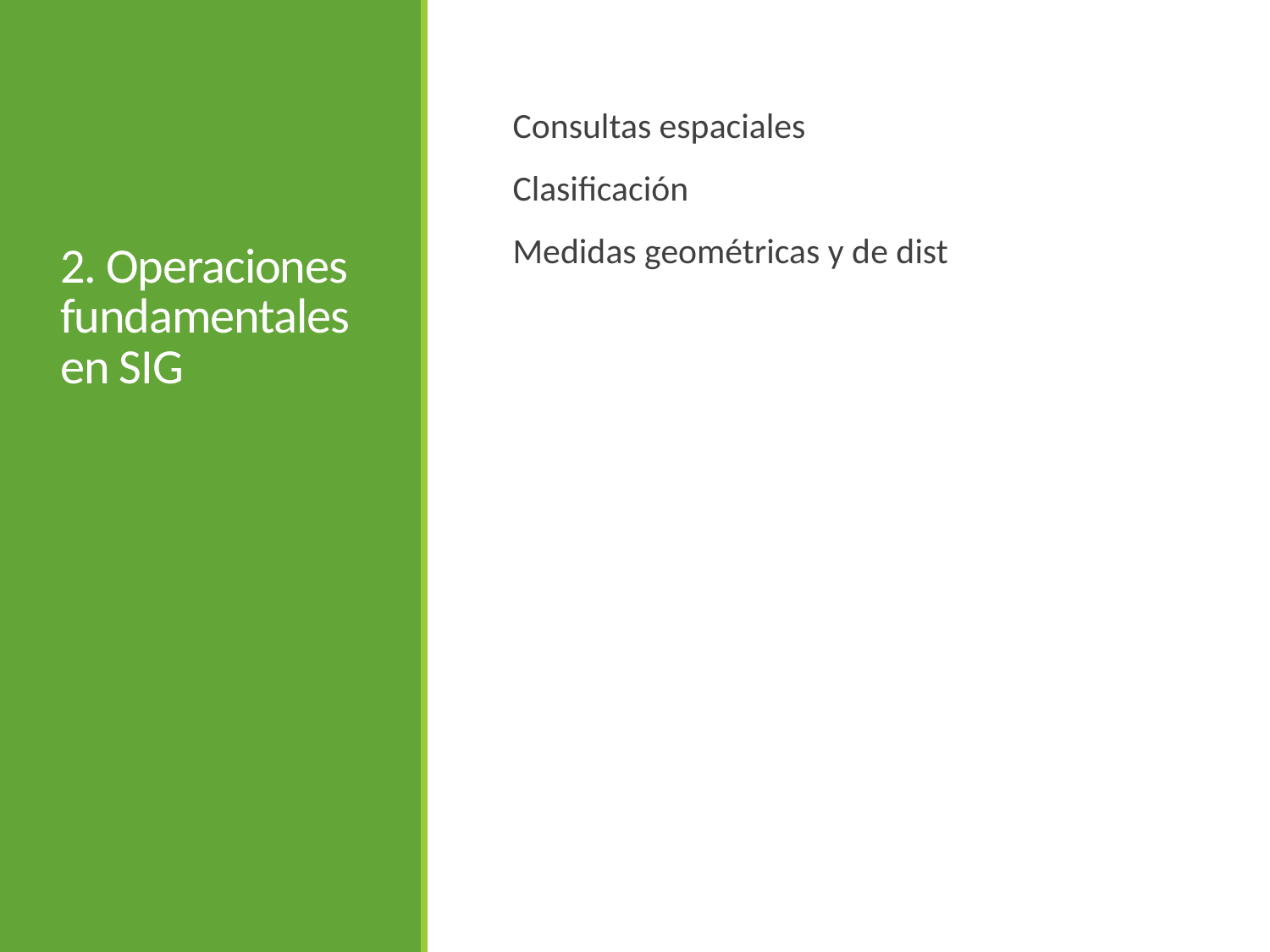

# 2. Operaciones fundamentales en SIG
Consultas espaciales
Clasificación
Medidas geométricas y de dist